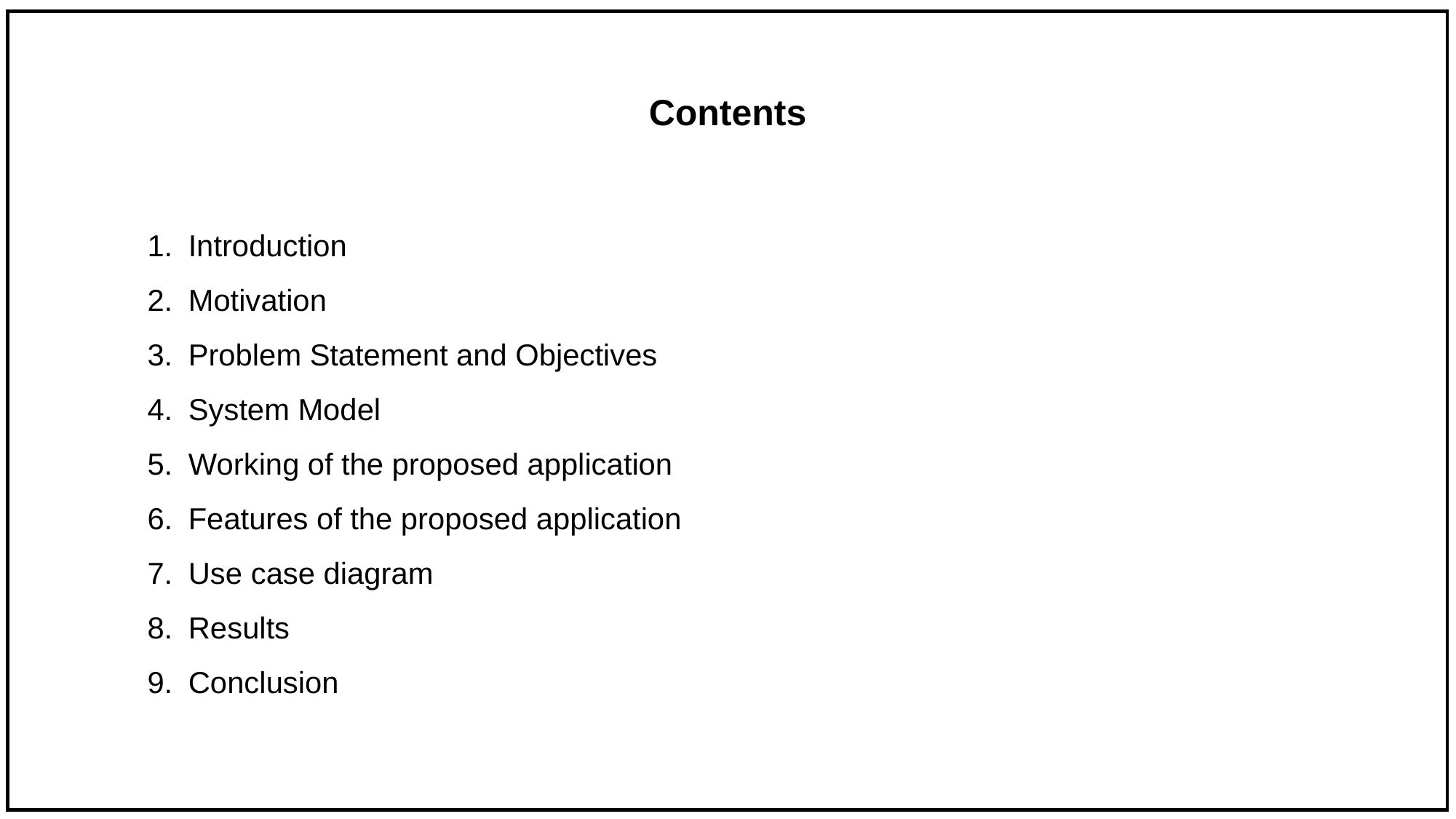

Contents
Introduction
Motivation
Problem Statement and Objectives
System Model
Working of the proposed application
Features of the proposed application
Use case diagram
Results
Conclusion